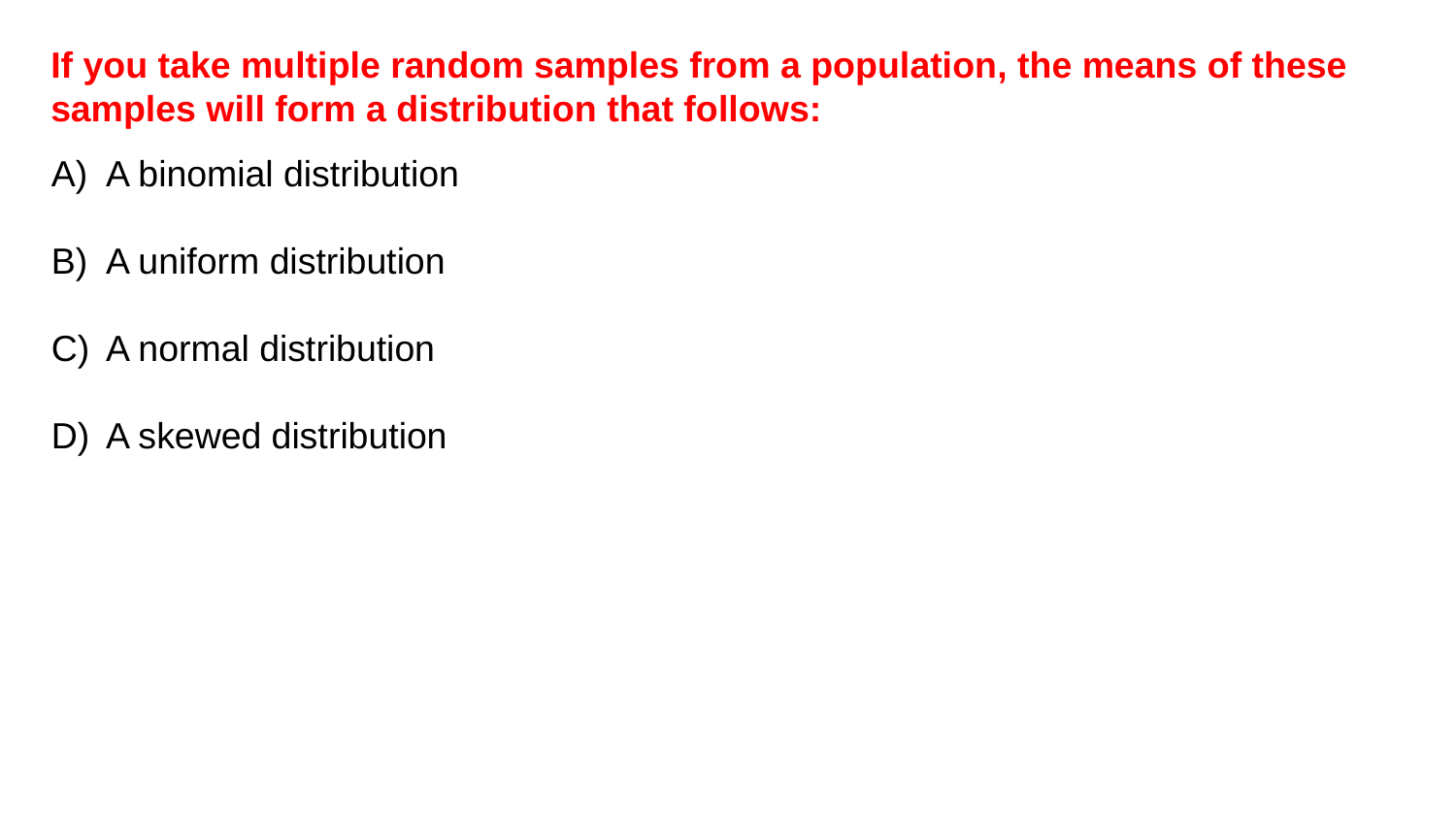

If you take multiple random samples from a population, the means of these samples will form a distribution that follows:
A binomial distribution

A uniform distribution

A normal distribution

A skewed distribution